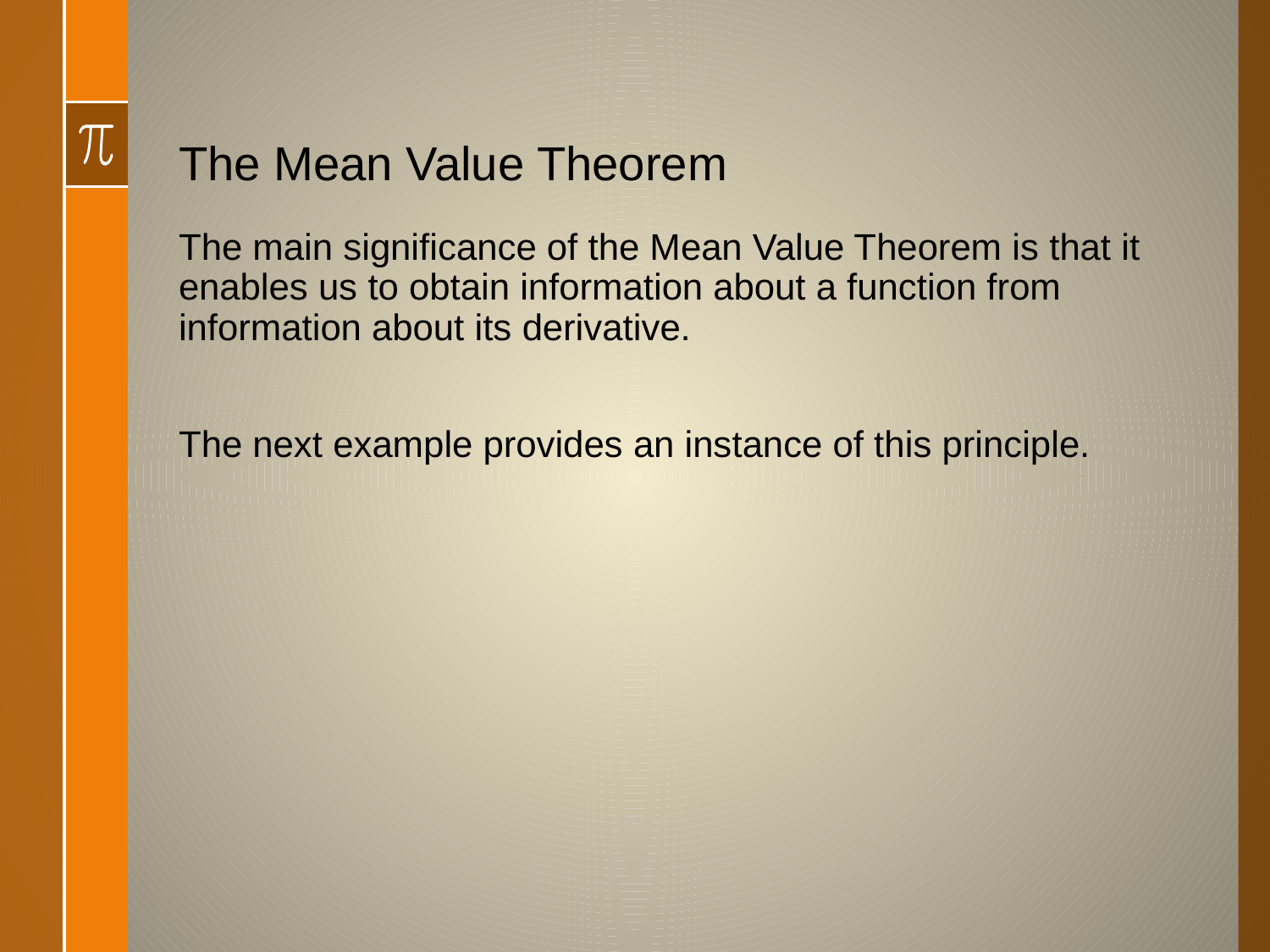

# The Mean Value Theorem
The main significance of the Mean Value Theorem is that it enables us to obtain information about a function from information about its derivative.

The next example provides an instance of this principle.